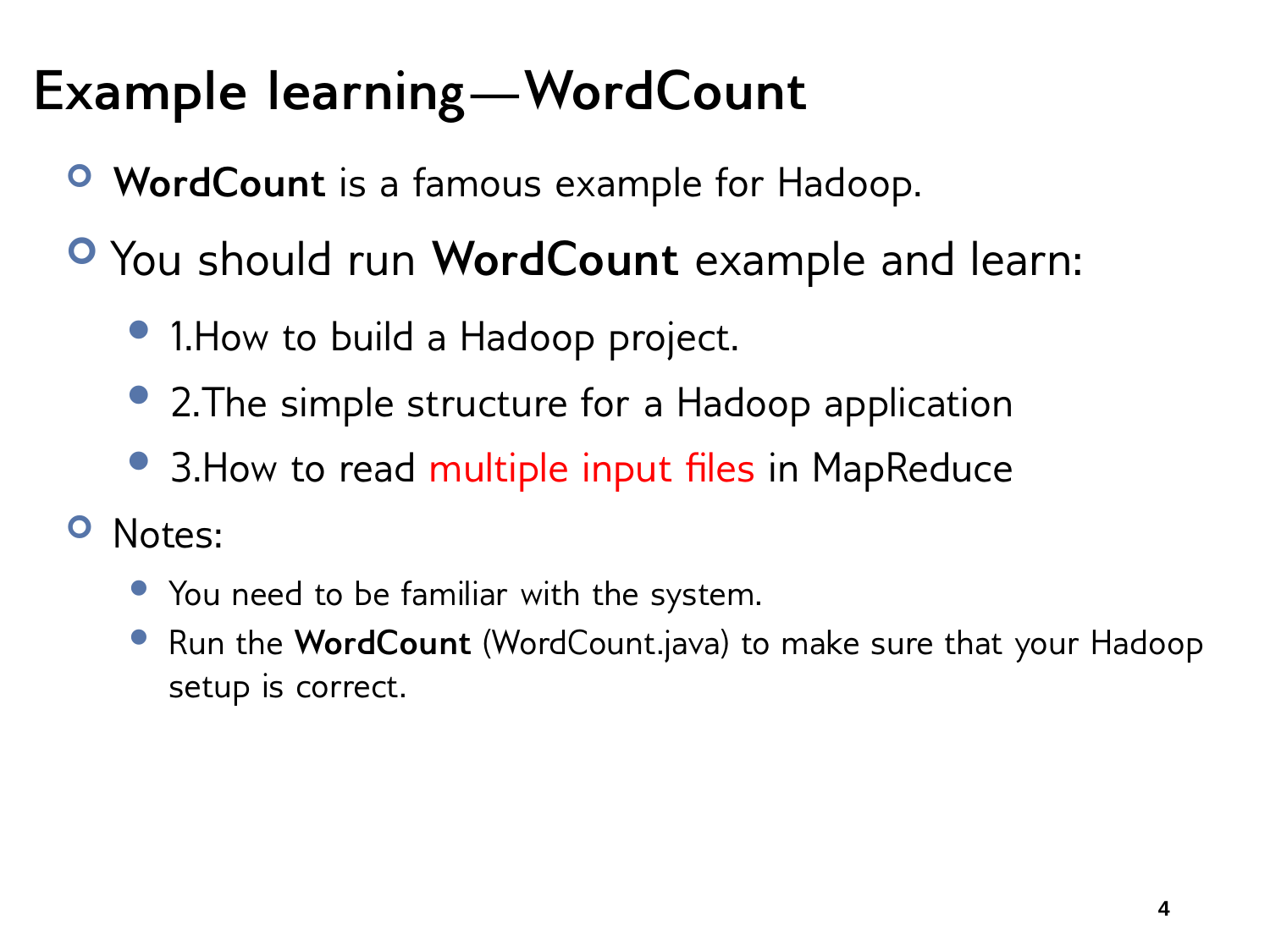

# Example learning—WordCount
WordCount is a famous example for Hadoop.
You should run WordCount example and learn:
1.How to build a Hadoop project.
2.The simple structure for a Hadoop application
3.How to read multiple input files in MapReduce
Notes:
You need to be familiar with the system.
Run the WordCount (WordCount.java) to make sure that your Hadoop setup is correct.

4